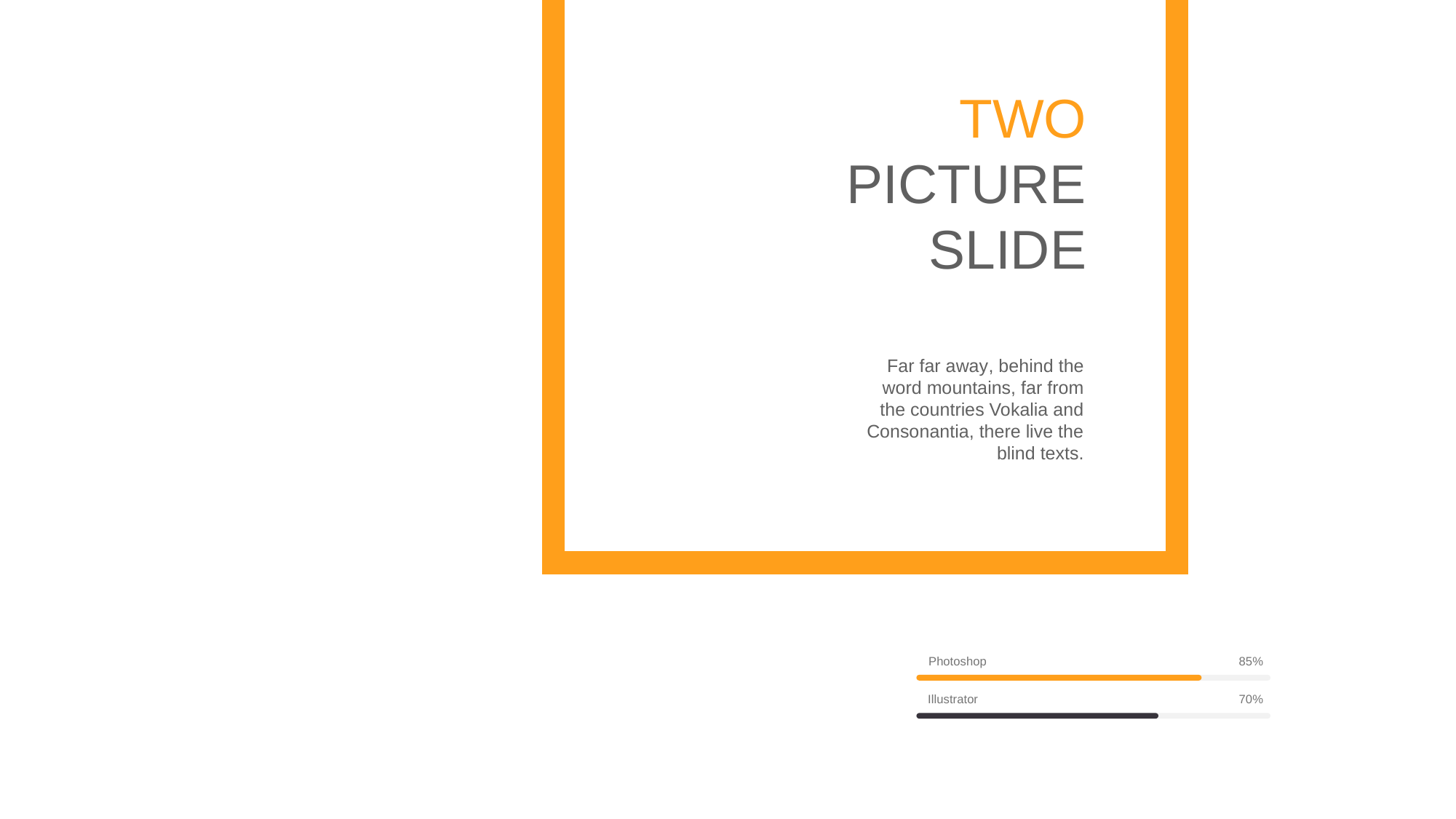

TWO
PICTURE
SLIDE
Far far away, behind the word mountains, far from the countries Vokalia and Consonantia, there live the blind texts.

Photoshop
85%

Illustrator
70%